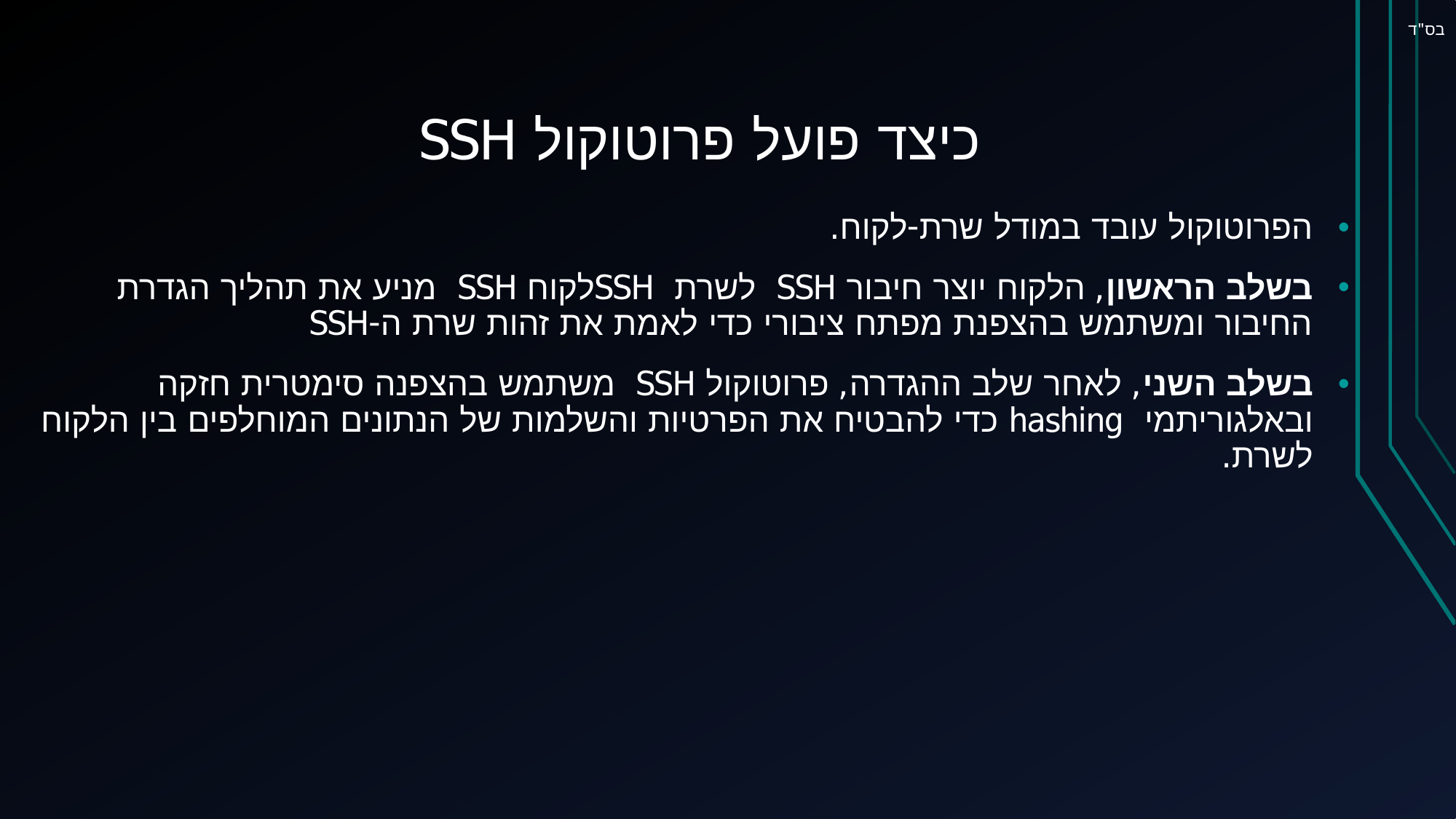

בס"ד
# כיצד פועל פרוטוקול SSH
הפרוטוקול עובד במודל שרת-לקוח.
בשלב הראשון, הלקוח יוצר חיבור SSH  לשרת  SSHלקוח SSH  מניע את תהליך הגדרת החיבור ומשתמש בהצפנת מפתח ציבורי כדי לאמת את זהות שרת ה-SSH
בשלב השני, לאחר שלב ההגדרה, פרוטוקול SSH  משתמש בהצפנה סימטרית חזקה ובאלגוריתמי  hashing כדי להבטיח את הפרטיות והשלמות של הנתונים המוחלפים בין הלקוח לשרת.